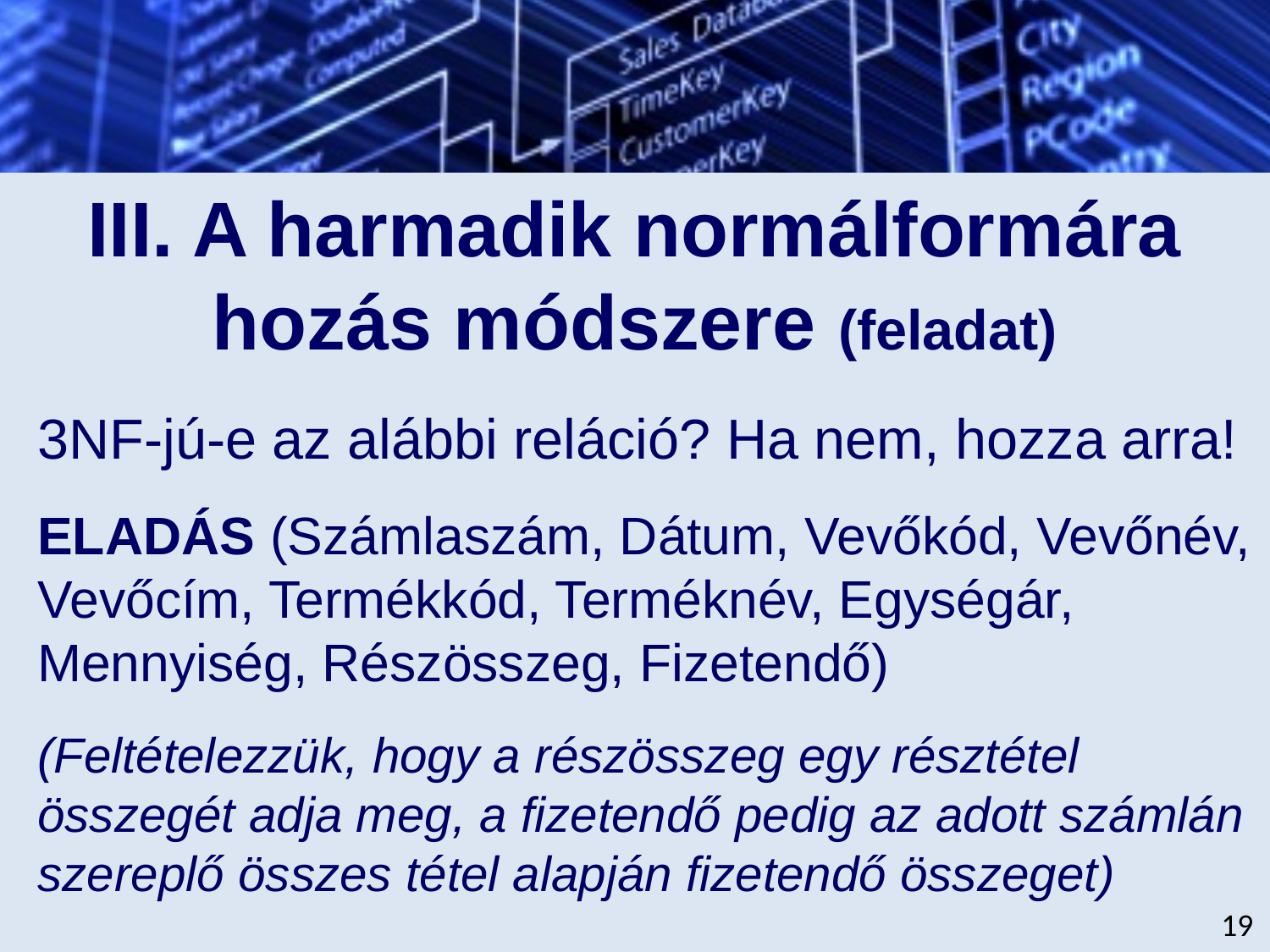

# III. A harmadik normálformára hozás módszere (feladat)
3NF-jú-e az alábbi reláció? Ha nem, hozza arra!
ELADÁS (Számlaszám, Dátum, Vevőkód, Vevőnév, Vevőcím, Termékkód, Terméknév, Egységár, Mennyiség, Részösszeg, Fizetendő)
(Feltételezzük, hogy a részösszeg egy résztétel összegét adja meg, a fizetendő pedig az adott számlán szereplő összes tétel alapján fizetendő összeget)
19